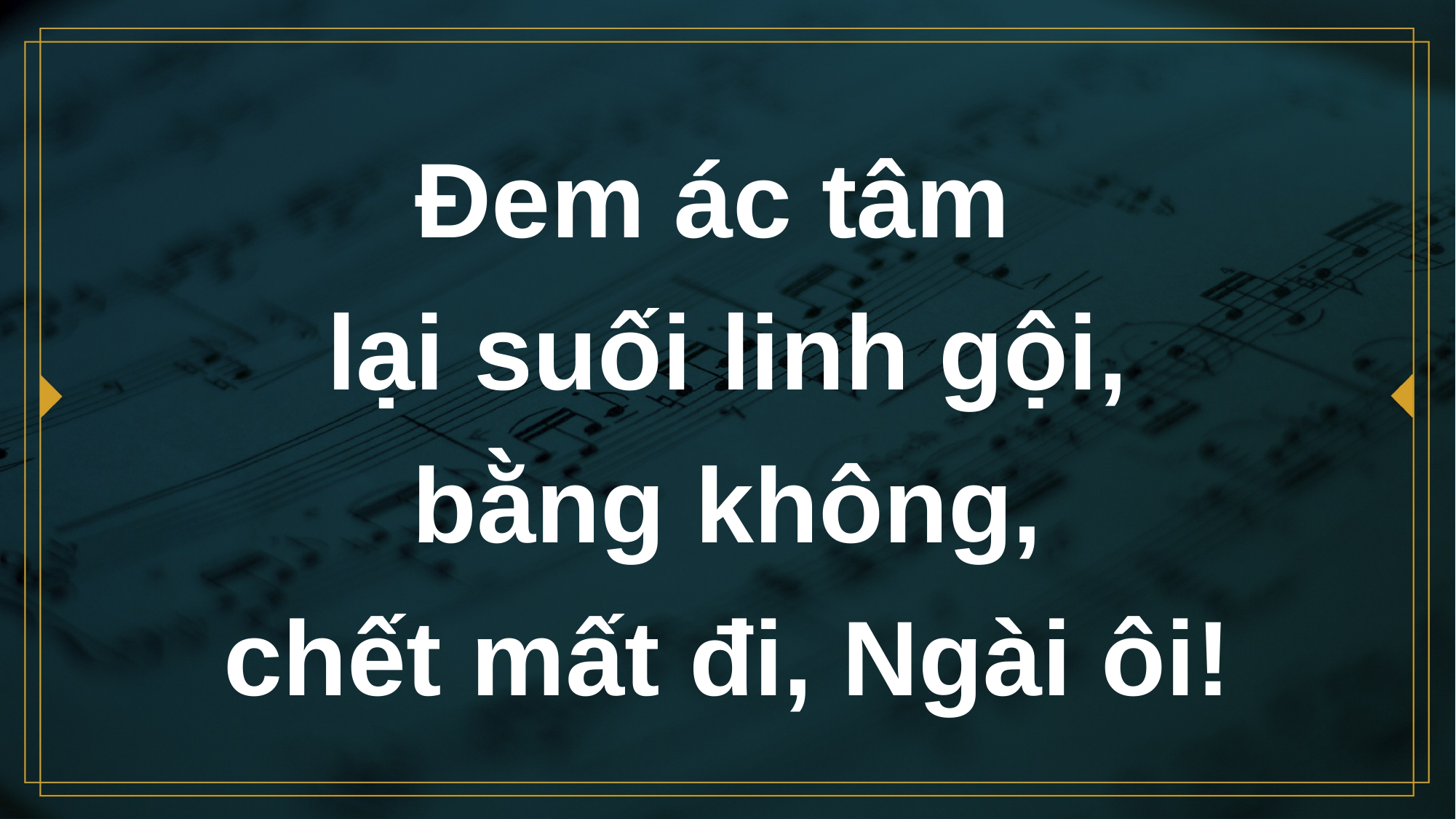

# Đem ác tâm lại suối linh gội, bằng không, chết mất đi, Ngài ôi!